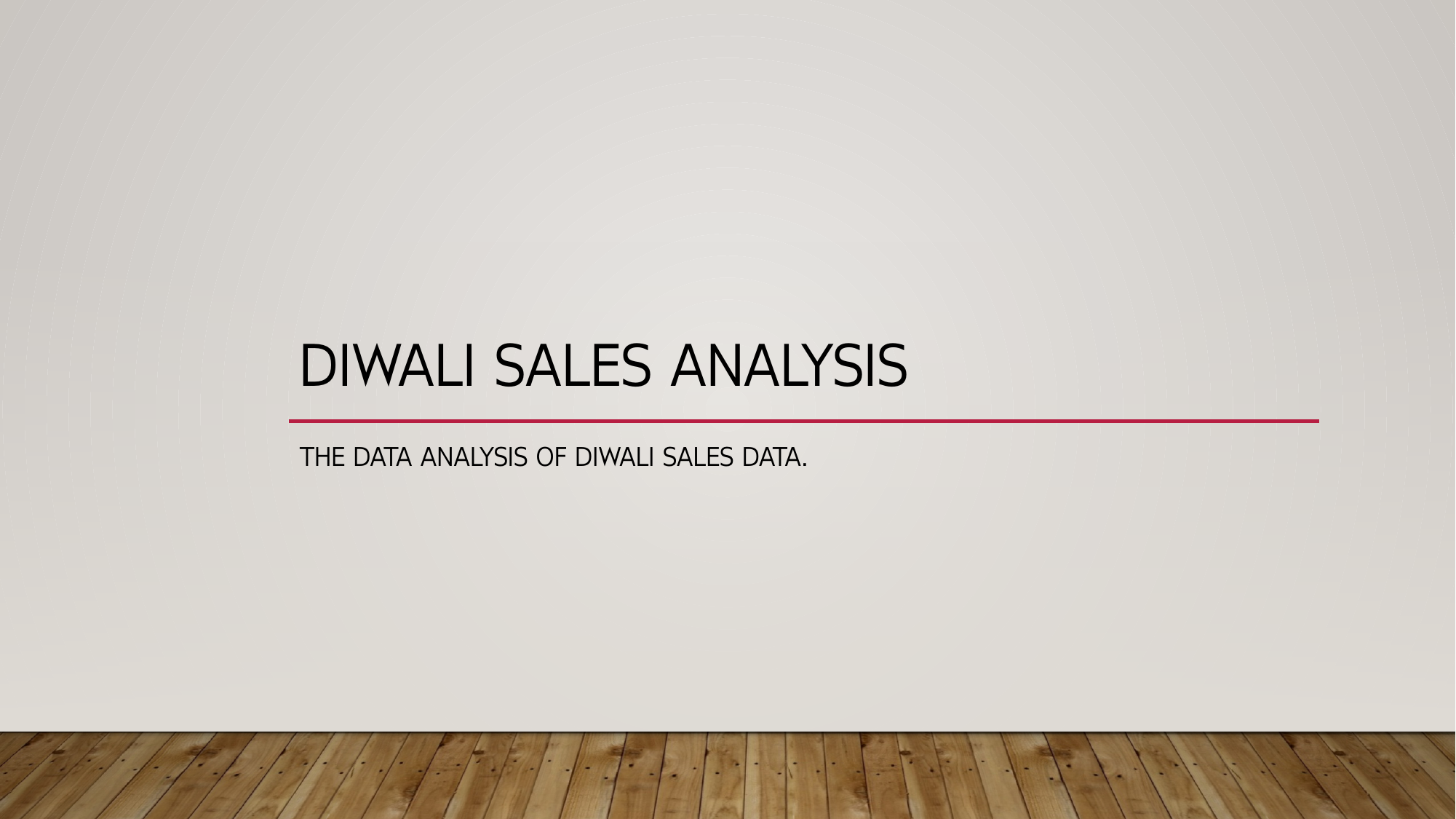

# Diwali sales analysis
The data analysis of Diwali sales data.